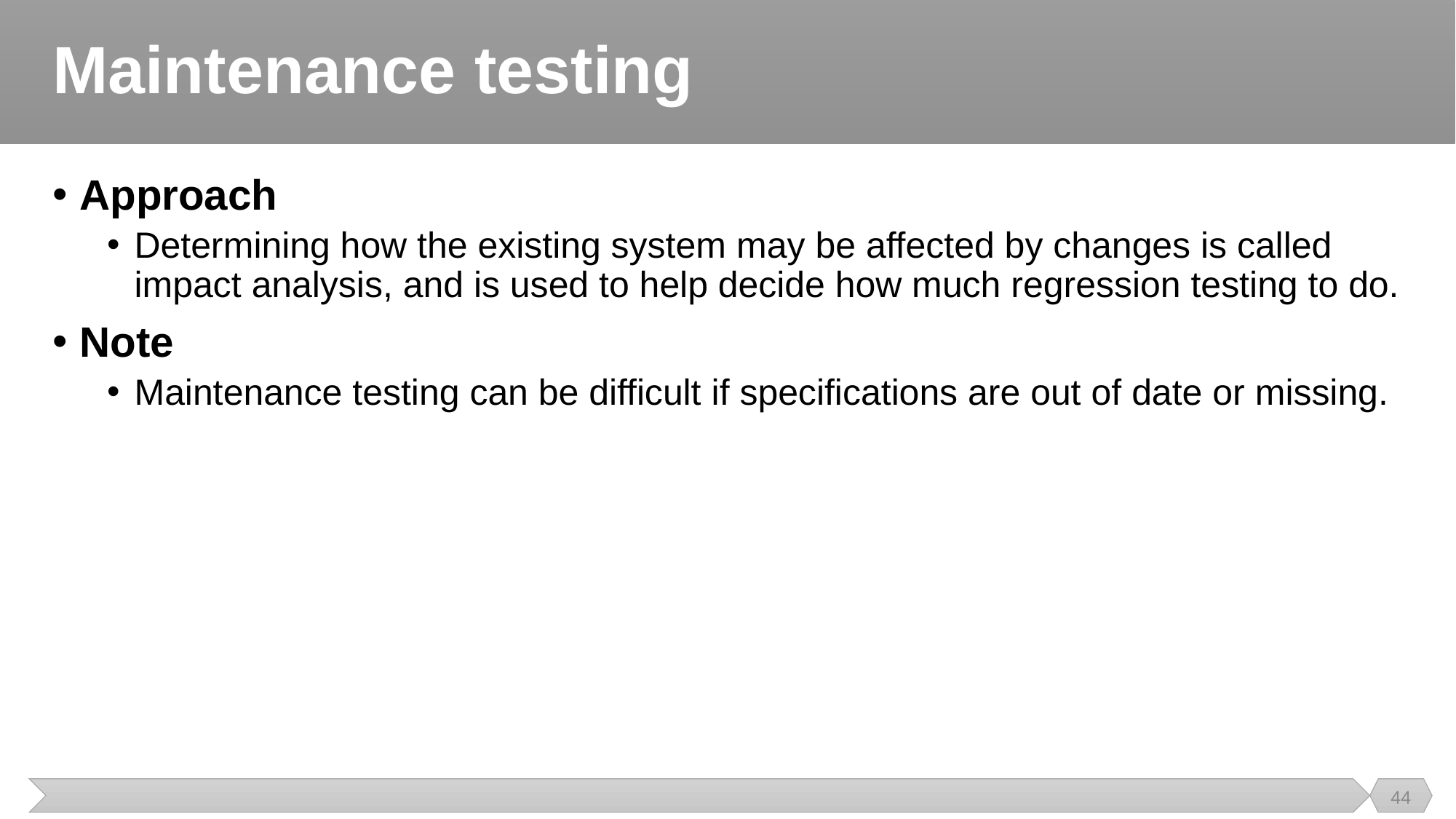

# Maintenance testing
Approach
Determining how the existing system may be affected by changes is called impact analysis, and is used to help decide how much regression testing to do.
Note
Maintenance testing can be difficult if specifications are out of date or missing.
44